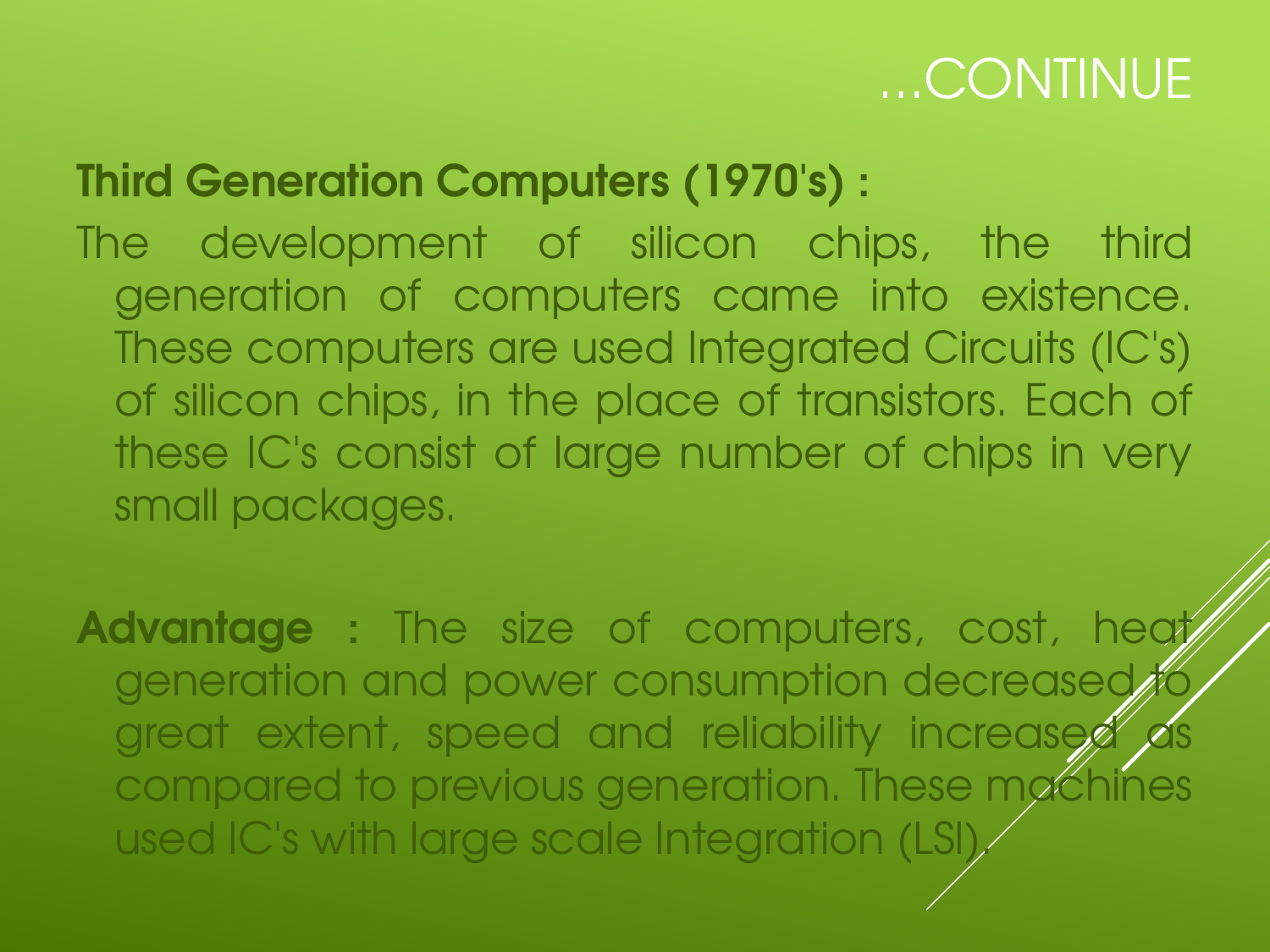

# …Continue
Third Generation Computers (1970's) :
The development of silicon chips, the third generation of computers came into existence. These computers are used Integrated Circuits (IC's) of silicon chips, in the place of transistors. Each of these IC's consist of large number of chips in very small packages.

Advantage : The size of computers, cost, heat generation and power consumption decreased to great extent, speed and reliability increased as compared to previous generation. These machines used IC's with large scale Integration (LSI).